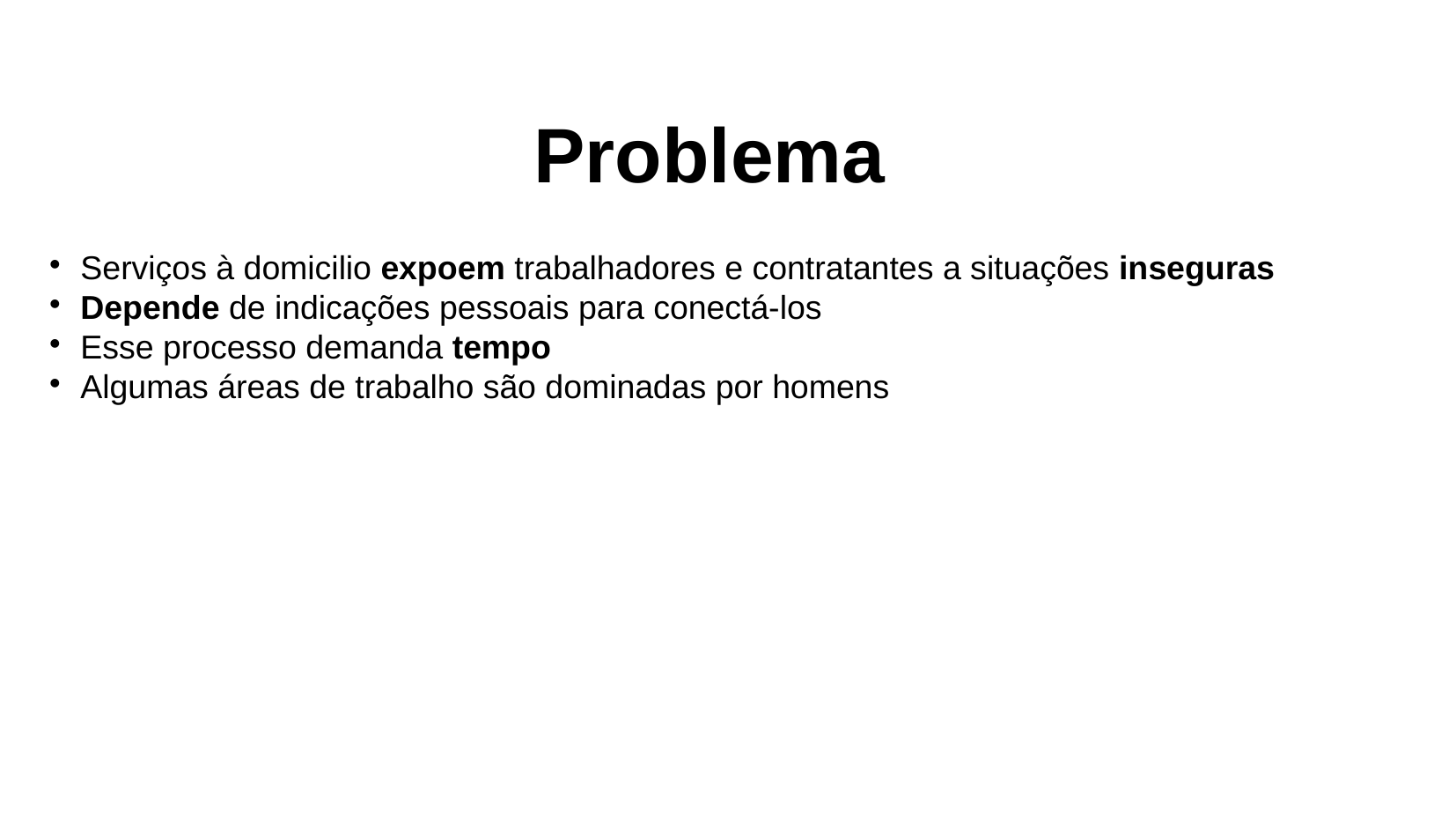

Problema
Serviços à domicilio expoem trabalhadores e contratantes a situações inseguras
Depende de indicações pessoais para conectá-los
Esse processo demanda tempo
Algumas áreas de trabalho são dominadas por homens